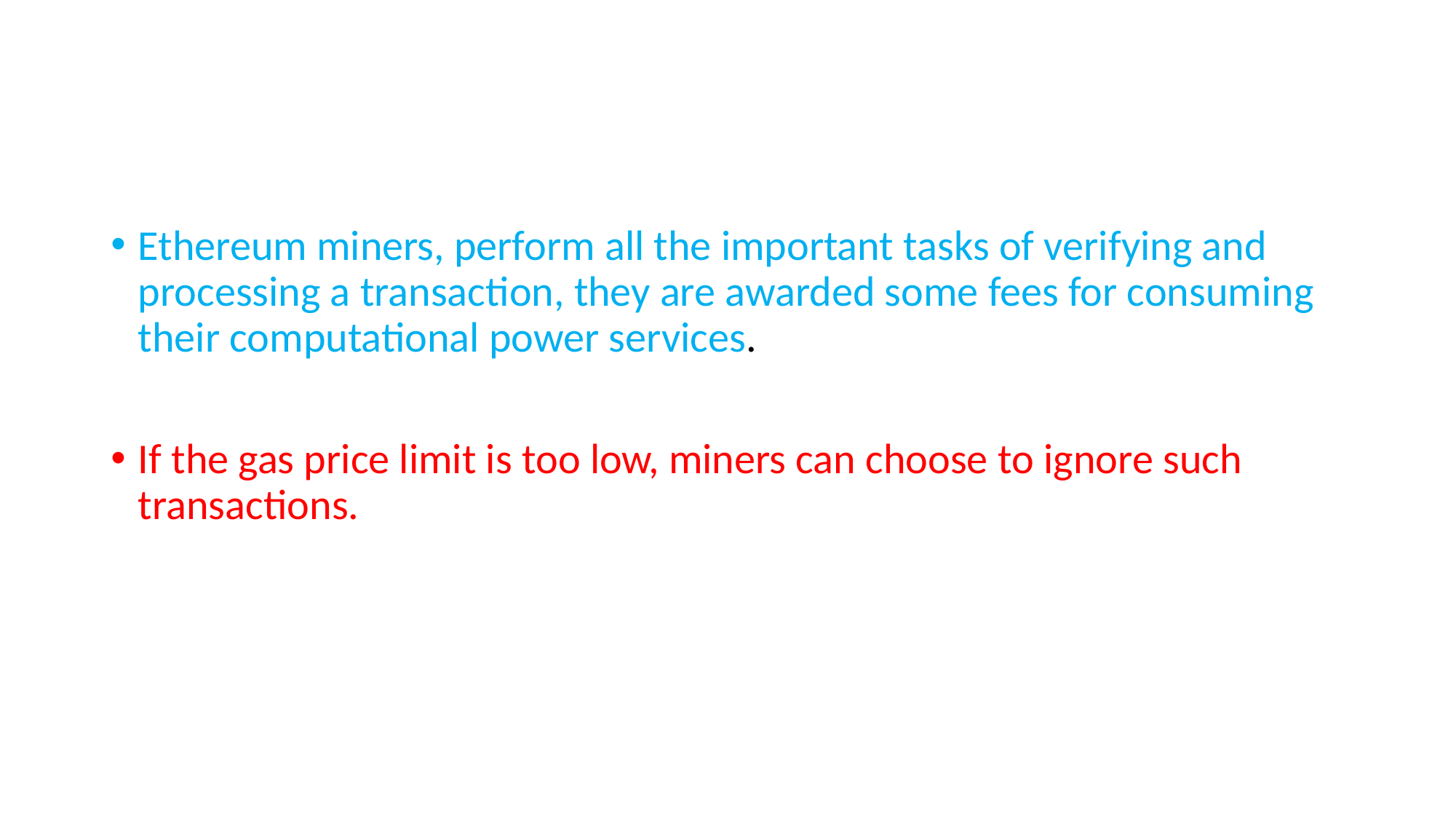

#
Ethereum miners, perform all the important tasks of verifying and processing a transaction, they are awarded some fees for consuming their computational power services.

If the gas price limit is too low, miners can choose to ignore such transactions.